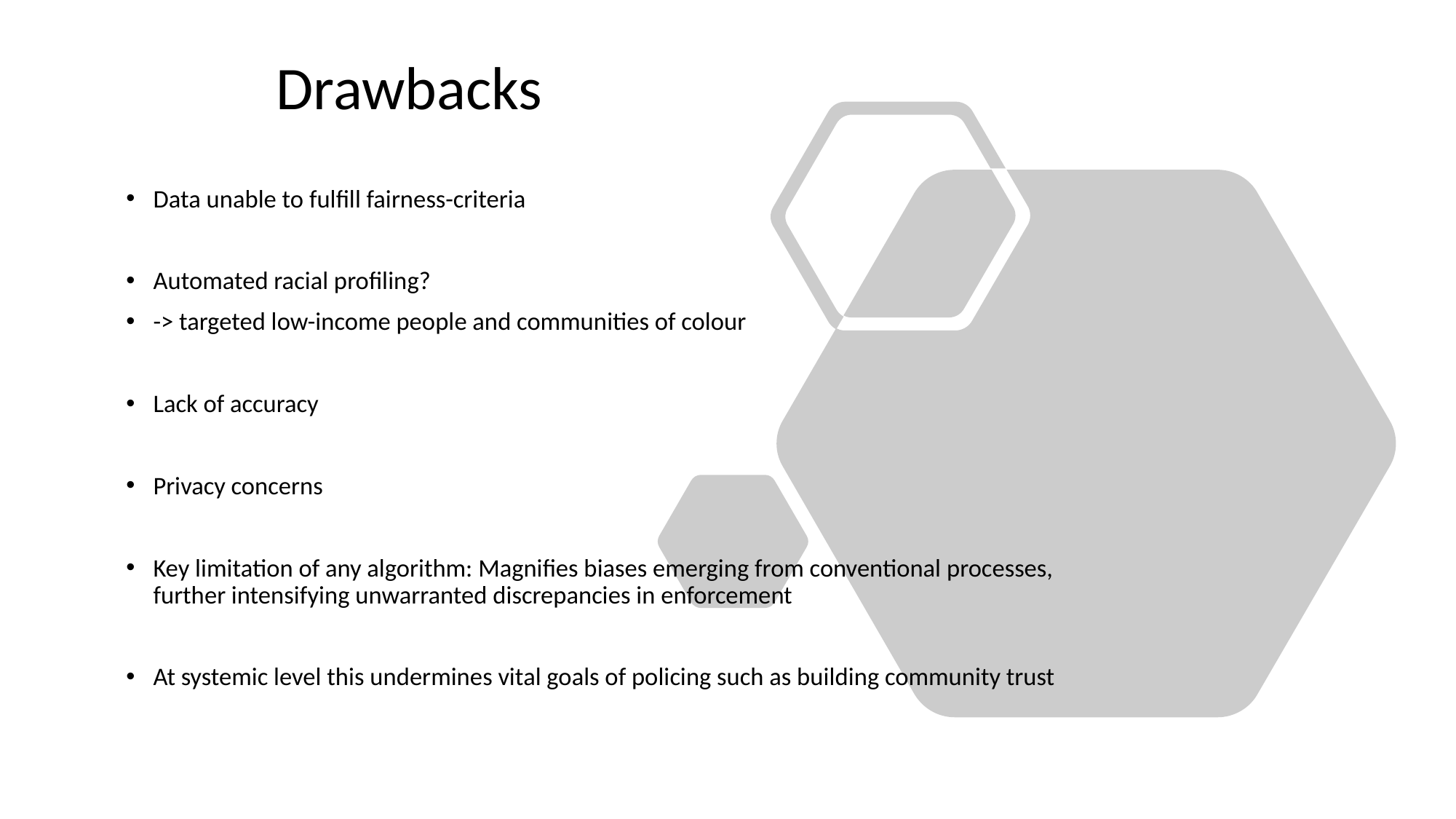

# Drawbacks

Data unable to fulfill fairness-criteria

Automated racial profiling?
-> targeted low-income people and communities of colour

Lack of accuracy

Privacy concerns

Key limitation of any algorithm: Magnifies biases emerging from conventional processes, further intensifying unwarranted discrepancies in enforcement

At systemic level this undermines vital goals of policing such as building community trust